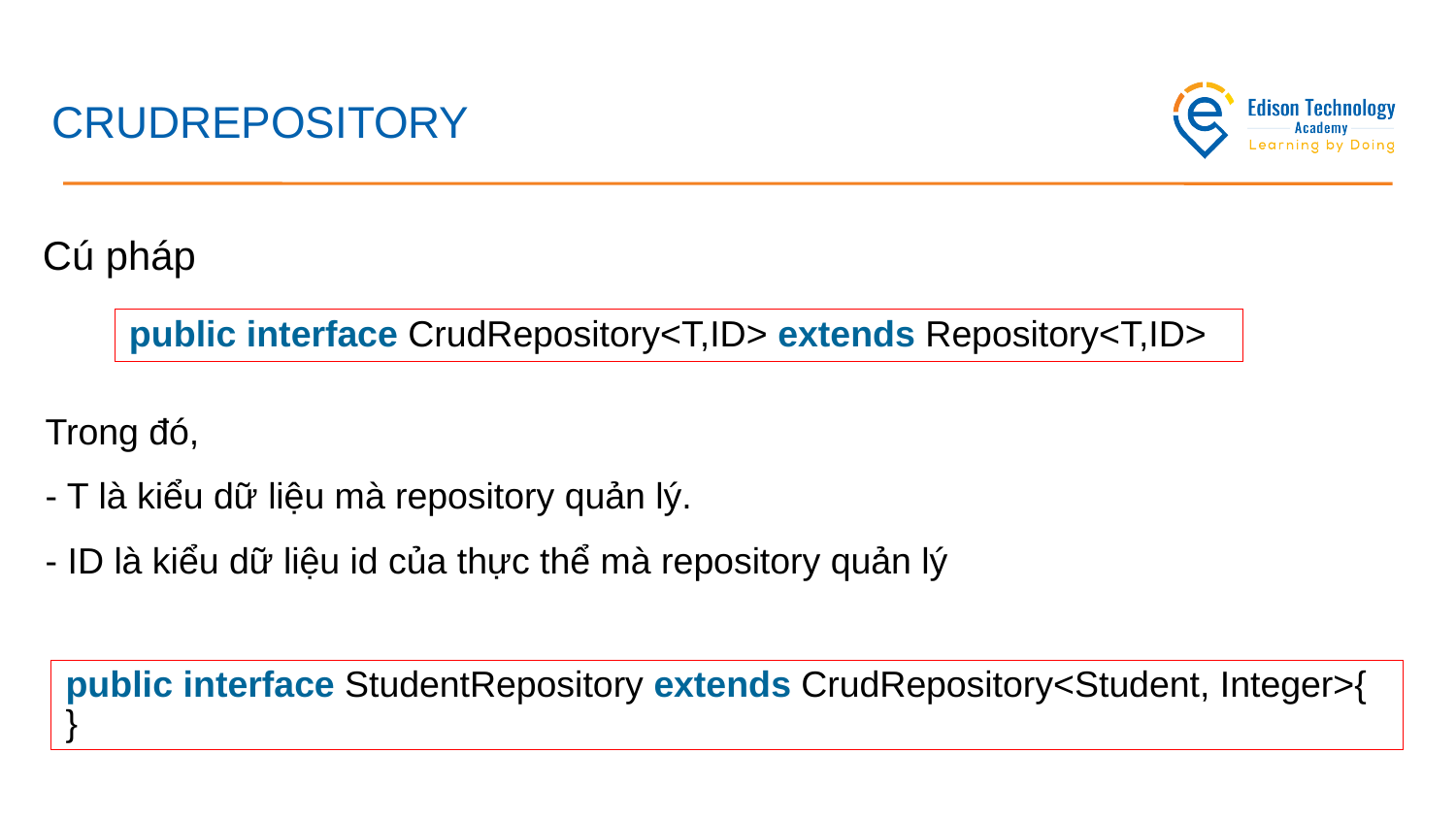

# CRUDREPOSITORY
Cú pháp
public interface CrudRepository<T,ID> extends Repository<T,ID>
Trong đó,
- T là kiểu dữ liệu mà repository quản lý.
- ID là kiểu dữ liệu id của thực thể mà repository quản lý
public interface StudentRepository extends CrudRepository<Student, Integer>{
}